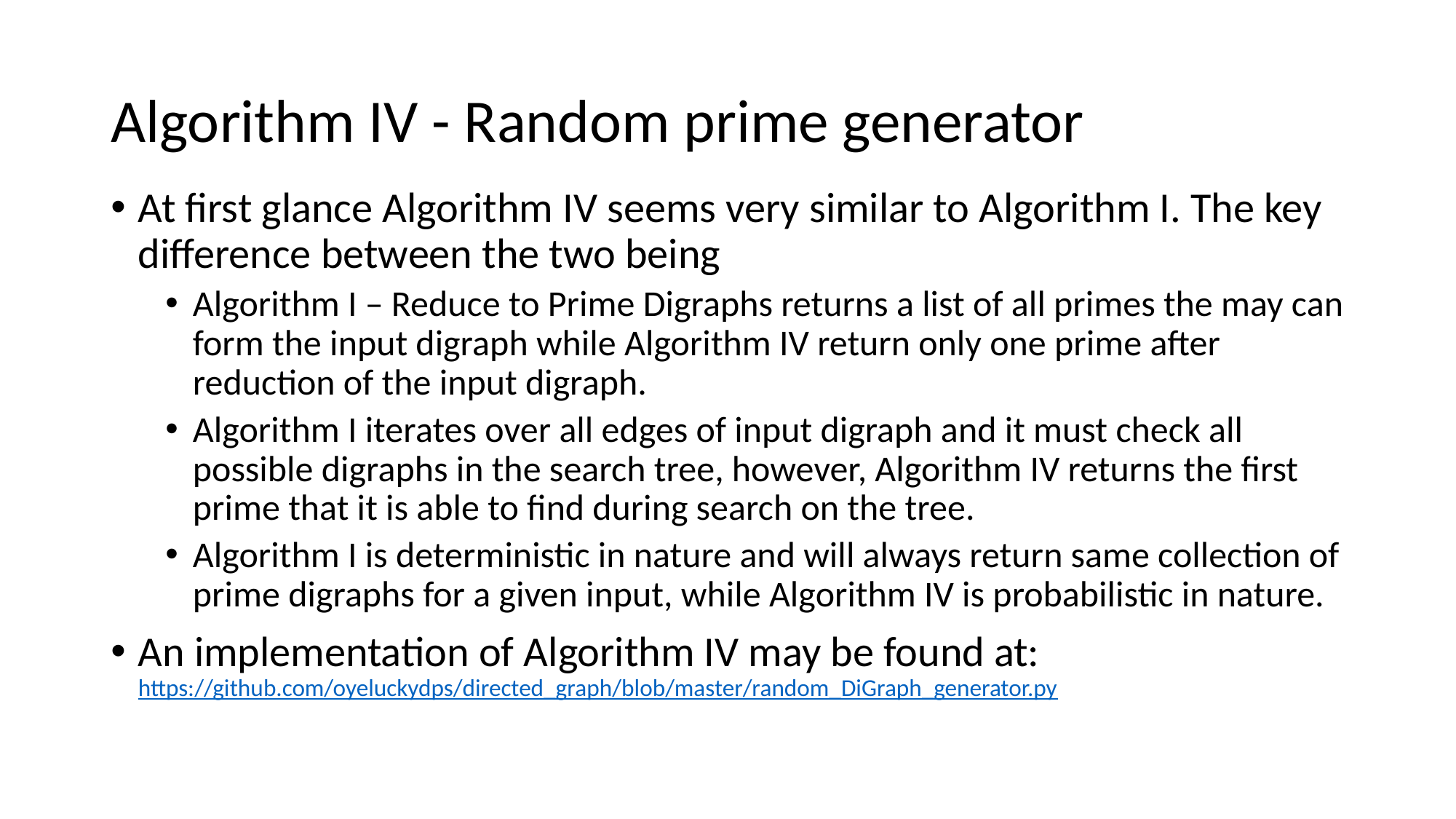

# Algorithm IV - Random prime generator
At first glance Algorithm IV seems very similar to Algorithm I. The key difference between the two being
Algorithm I – Reduce to Prime Digraphs returns a list of all primes the may can form the input digraph while Algorithm IV return only one prime after reduction of the input digraph.
Algorithm I iterates over all edges of input digraph and it must check all possible digraphs in the search tree, however, Algorithm IV returns the first prime that it is able to find during search on the tree.
Algorithm I is deterministic in nature and will always return same collection of prime digraphs for a given input, while Algorithm IV is probabilistic in nature.
An implementation of Algorithm IV may be found at: https://github.com/oyeluckydps/directed_graph/blob/master/random_DiGraph_generator.py